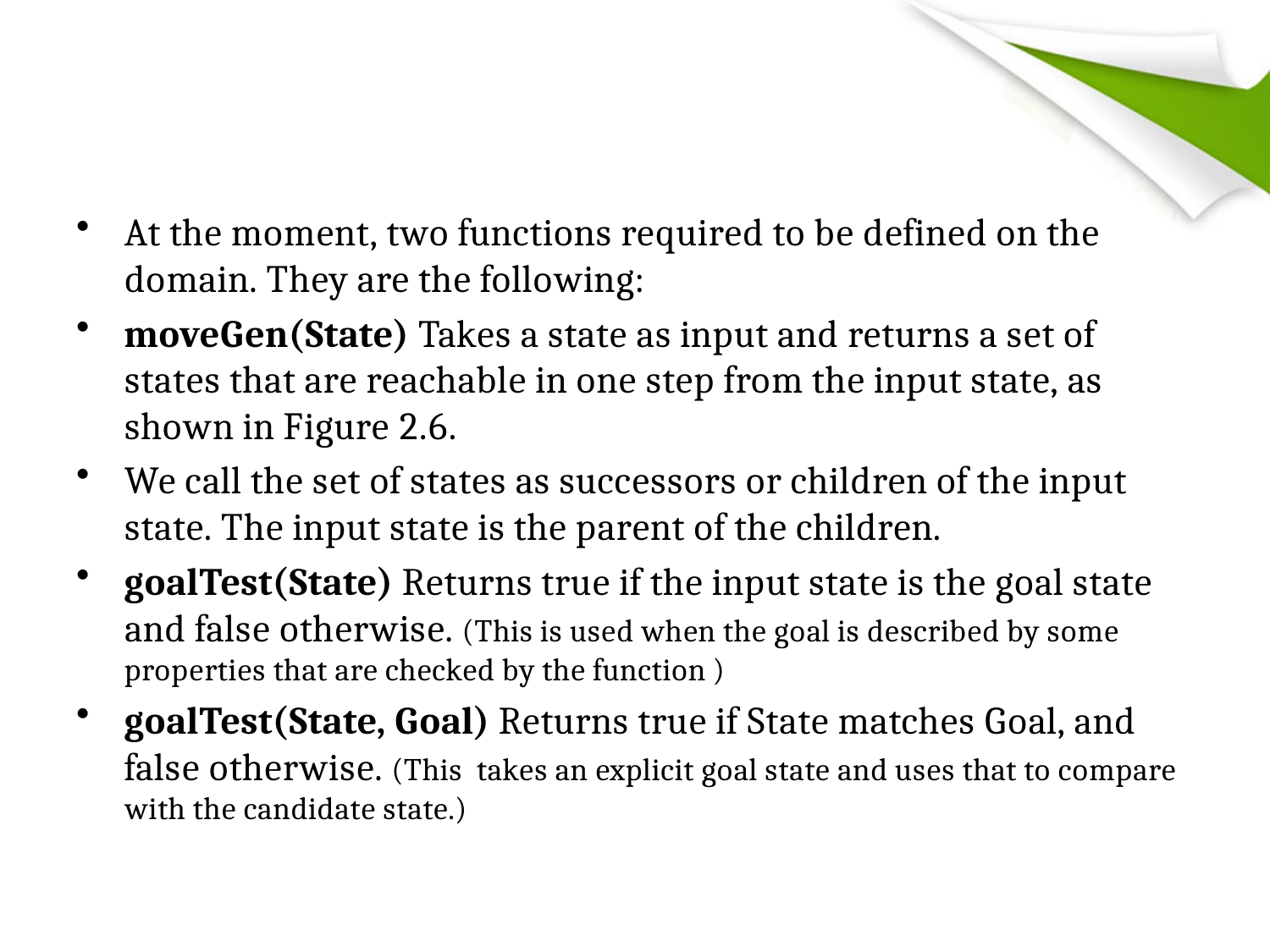

#
At the moment, two functions required to be defined on the domain. They are the following:
moveGen(State) Takes a state as input and returns a set of states that are reachable in one step from the input state, as shown in Figure 2.6.
We call the set of states as successors or children of the input state. The input state is the parent of the children.
goalTest(State) Returns true if the input state is the goal state and false otherwise. (This is used when the goal is described by some properties that are checked by the function )
goalTest(State, Goal) Returns true if State matches Goal, and false otherwise. (This  takes an explicit goal state and uses that to compare with the candidate state.)